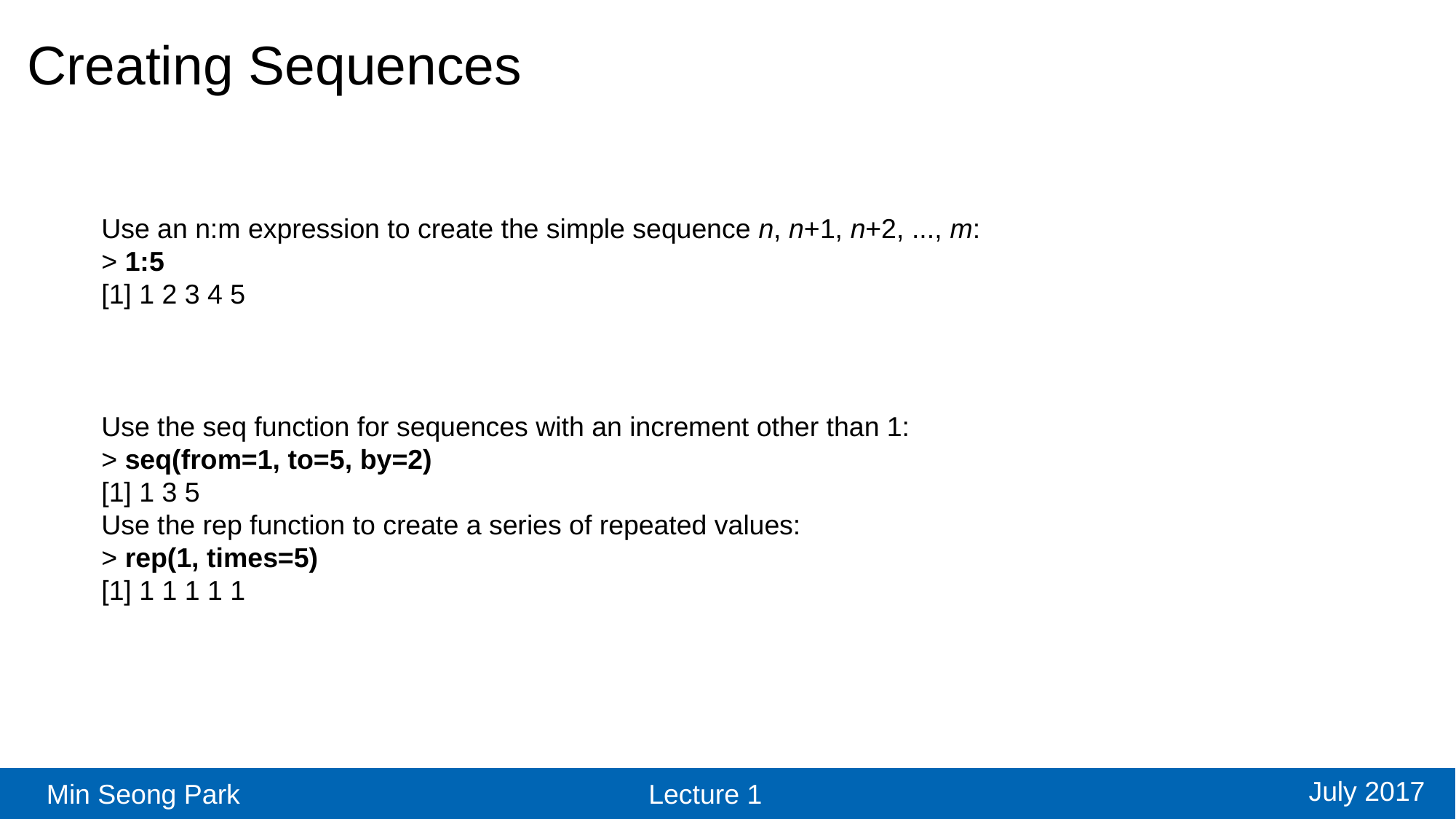

Creating Sequences
Use an n:m expression to create the simple sequence n, n+1, n+2, ..., m:
> 1:5
[1] 1 2 3 4 5
Use the seq function for sequences with an increment other than 1:
> seq(from=1, to=5, by=2)
[1] 1 3 5
Use the rep function to create a series of repeated values:
> rep(1, times=5)
[1] 1 1 1 1 1

July 2017
Min Seong Park
Lecture 1